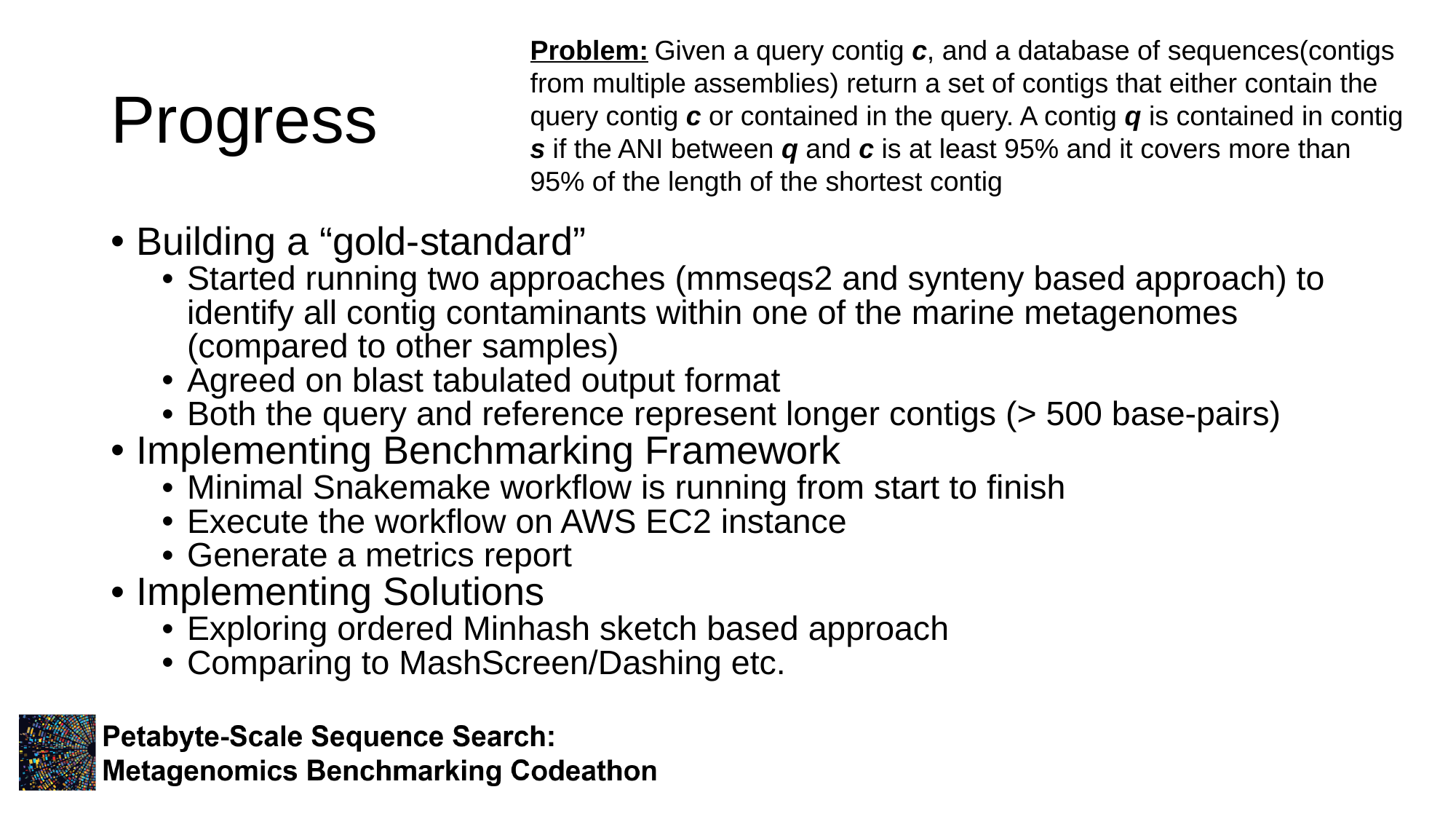

Problem: Given a query contig c, and a database of sequences(contigs from multiple assemblies) return a set of contigs that either contain the query contig c or contained in the query. A contig q is contained in contig s if the ANI between q and c is at least 95% and it covers more than 95% of the length of the shortest contig

# Progress
Building a “gold-standard”
Started running two approaches (mmseqs2 and synteny based approach) to identify all contig contaminants within one of the marine metagenomes (compared to other samples)
Agreed on blast tabulated output format
Both the query and reference represent longer contigs (> 500 base-pairs)
Implementing Benchmarking Framework
Minimal Snakemake workflow is running from start to finish
Execute the workflow on AWS EC2 instance
Generate a metrics report
Implementing Solutions
Exploring ordered Minhash sketch based approach
Comparing to MashScreen/Dashing etc.